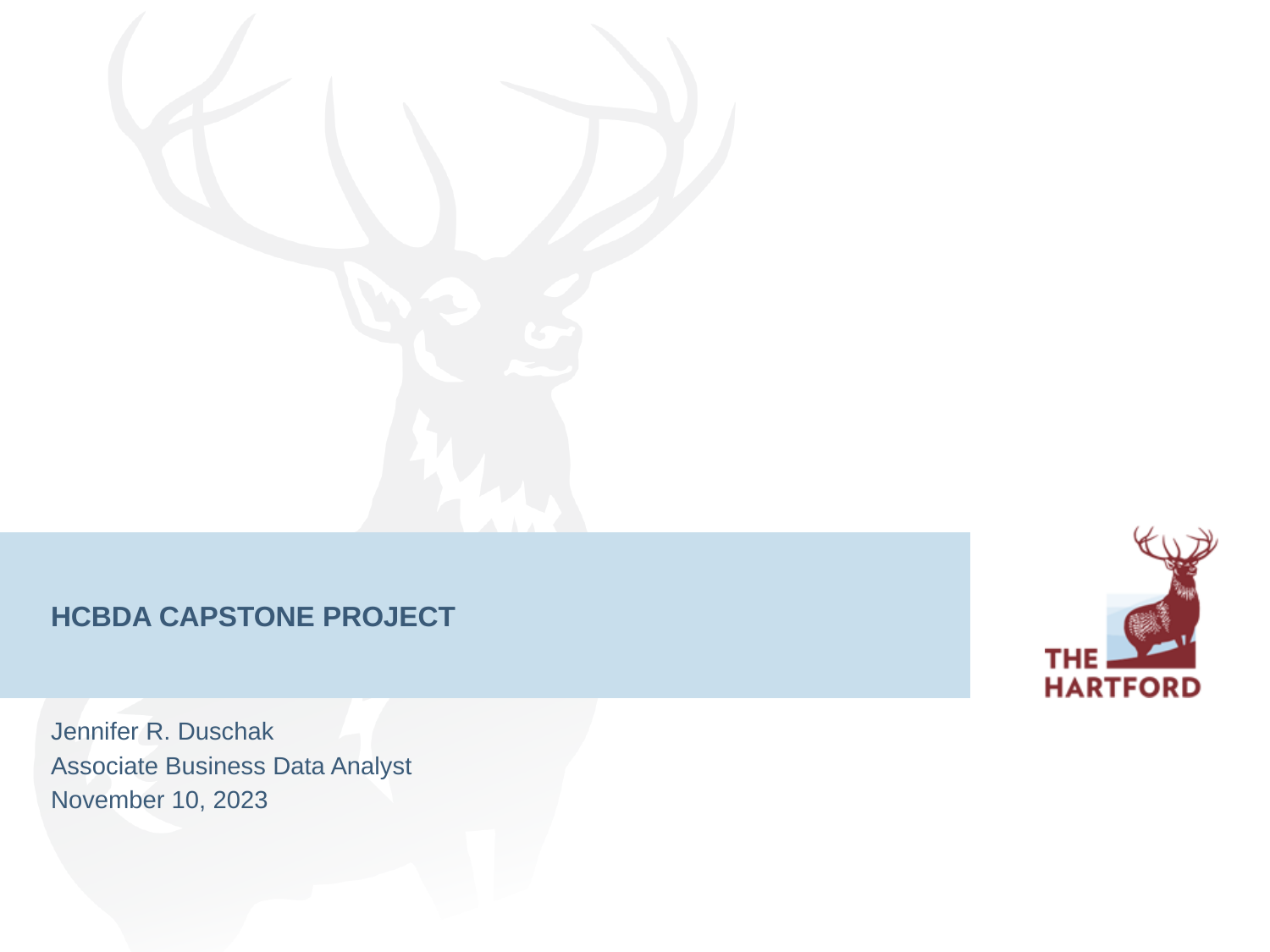

# HCBDA CAPSTONE PROJECT
Jennifer R. Duschak
Associate Business Data Analyst
November 10, 2023